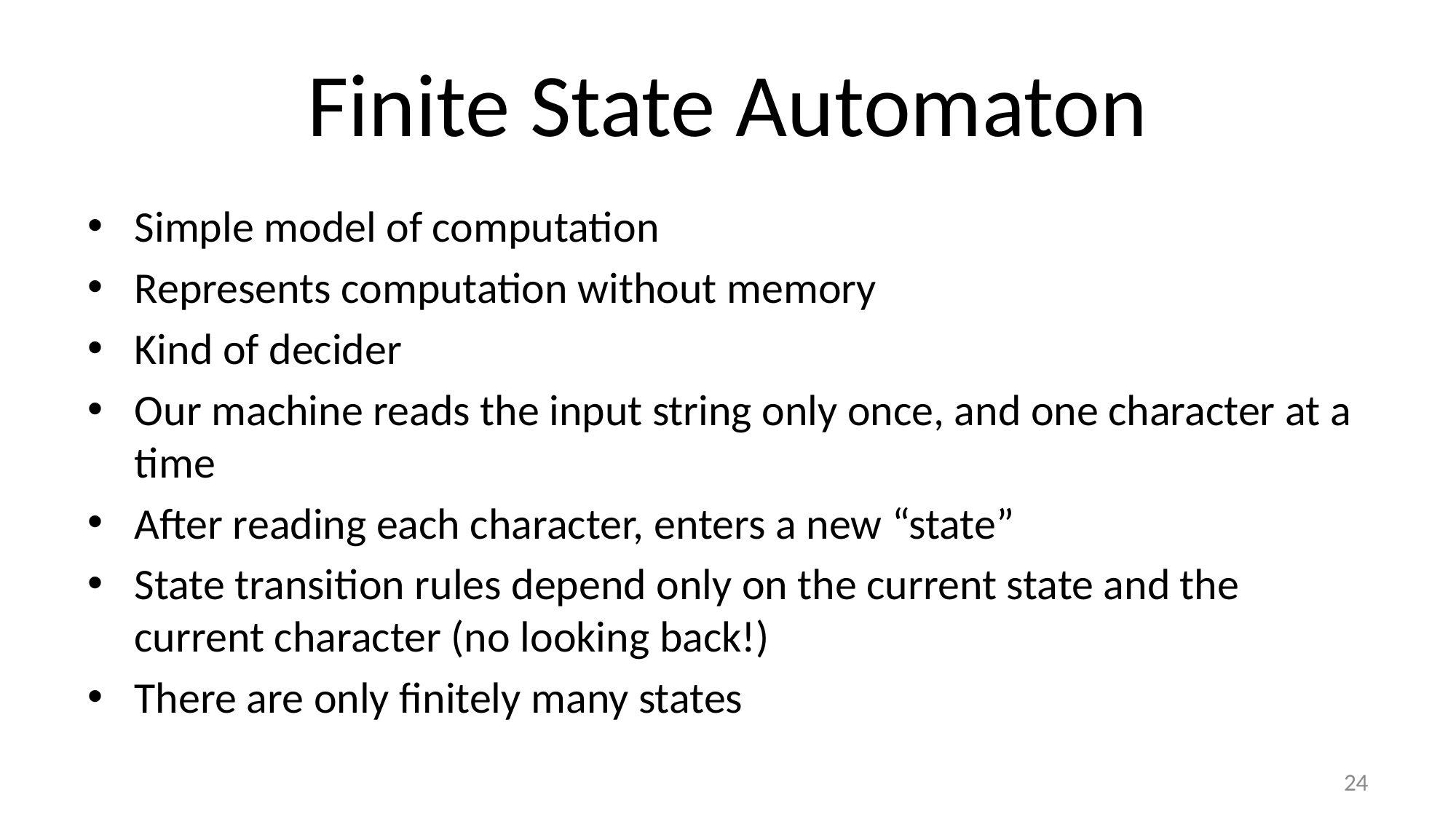

# Finite State Automaton
Simple model of computation
Represents computation without memory
Kind of decider
Our machine reads the input string only once, and one character at a time
After reading each character, enters a new “state”
State transition rules depend only on the current state and the current character (no looking back!)
There are only finitely many states
24